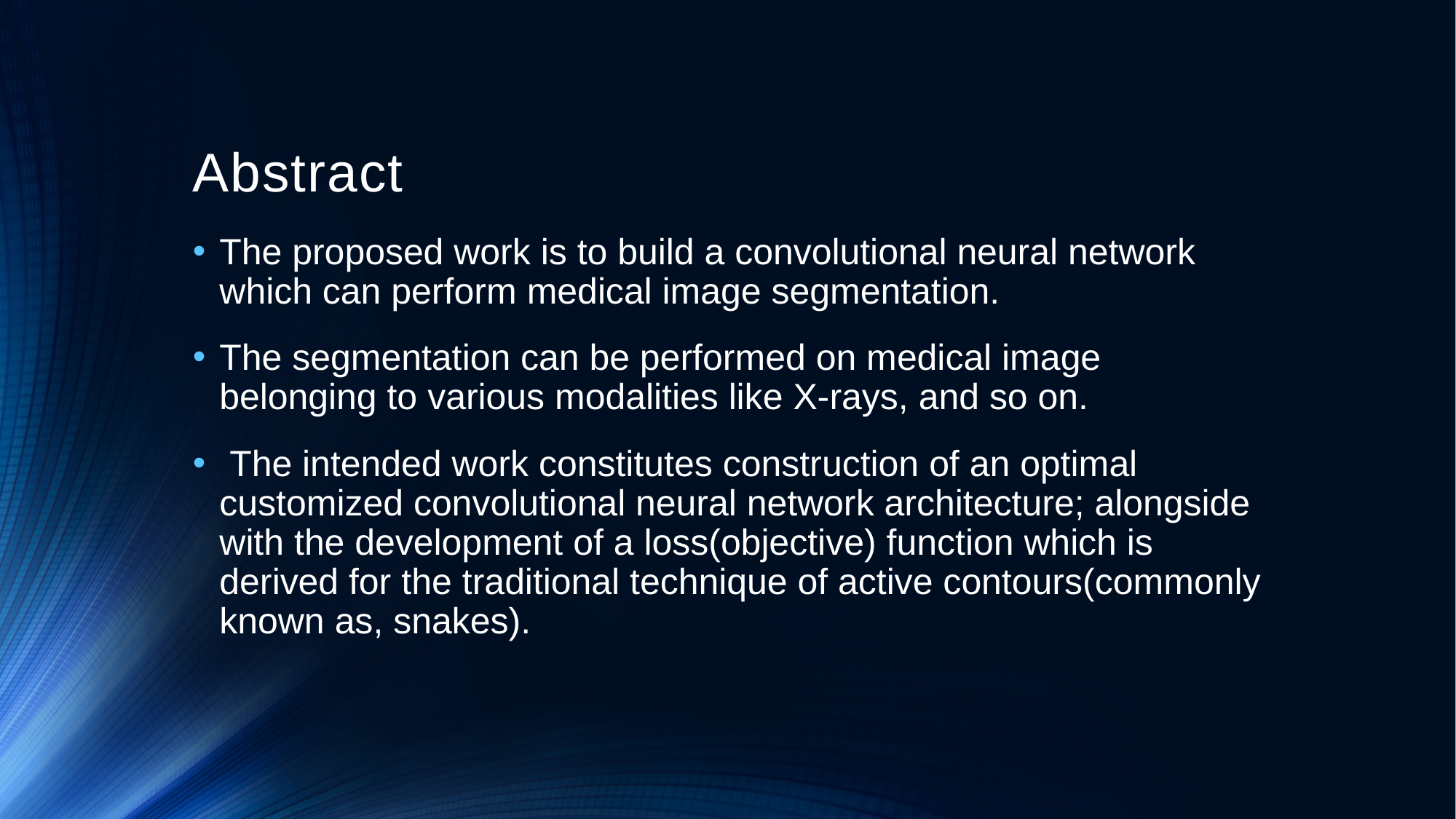

# Abstract
The proposed work is to build a convolutional neural network which can perform medical image segmentation.
The segmentation can be performed on medical image belonging to various modalities like X-rays, and so on.
 The intended work constitutes construction of an optimal customized convolutional neural network architecture; alongside with the development of a loss(objective) function which is derived for the traditional technique of active contours(commonly known as, snakes).